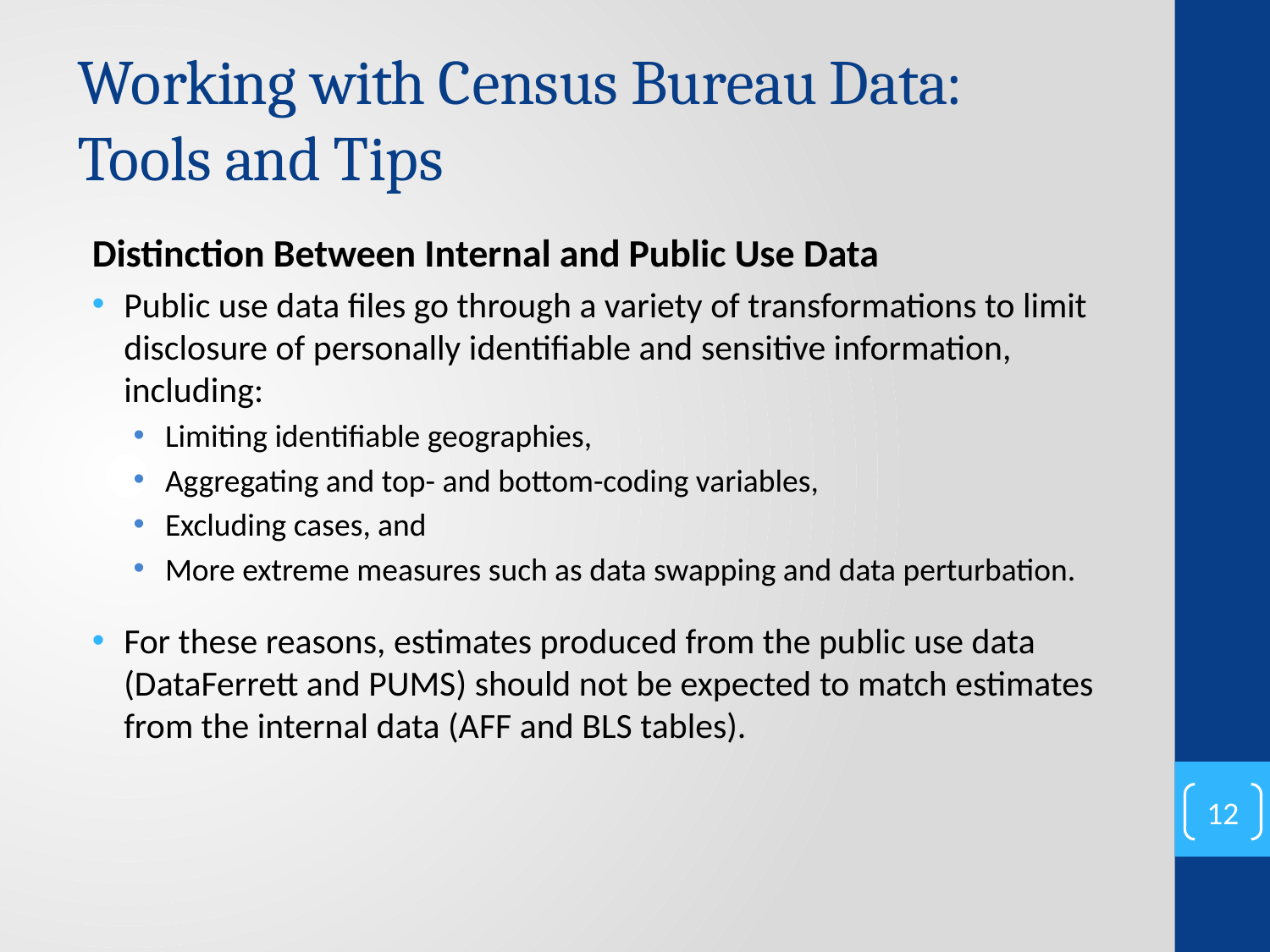

# Working with Census Bureau Data: Tools and Tips
Distinction Between Internal and Public Use Data
Public use data files go through a variety of transformations to limit disclosure of personally identifiable and sensitive information, including:
Limiting identifiable geographies,
Aggregating and top- and bottom-coding variables,
Excluding cases, and
More extreme measures such as data swapping and data perturbation.

For these reasons, estimates produced from the public use data (DataFerrett and PUMS) should not be expected to match estimates from the internal data (AFF and BLS tables).

12